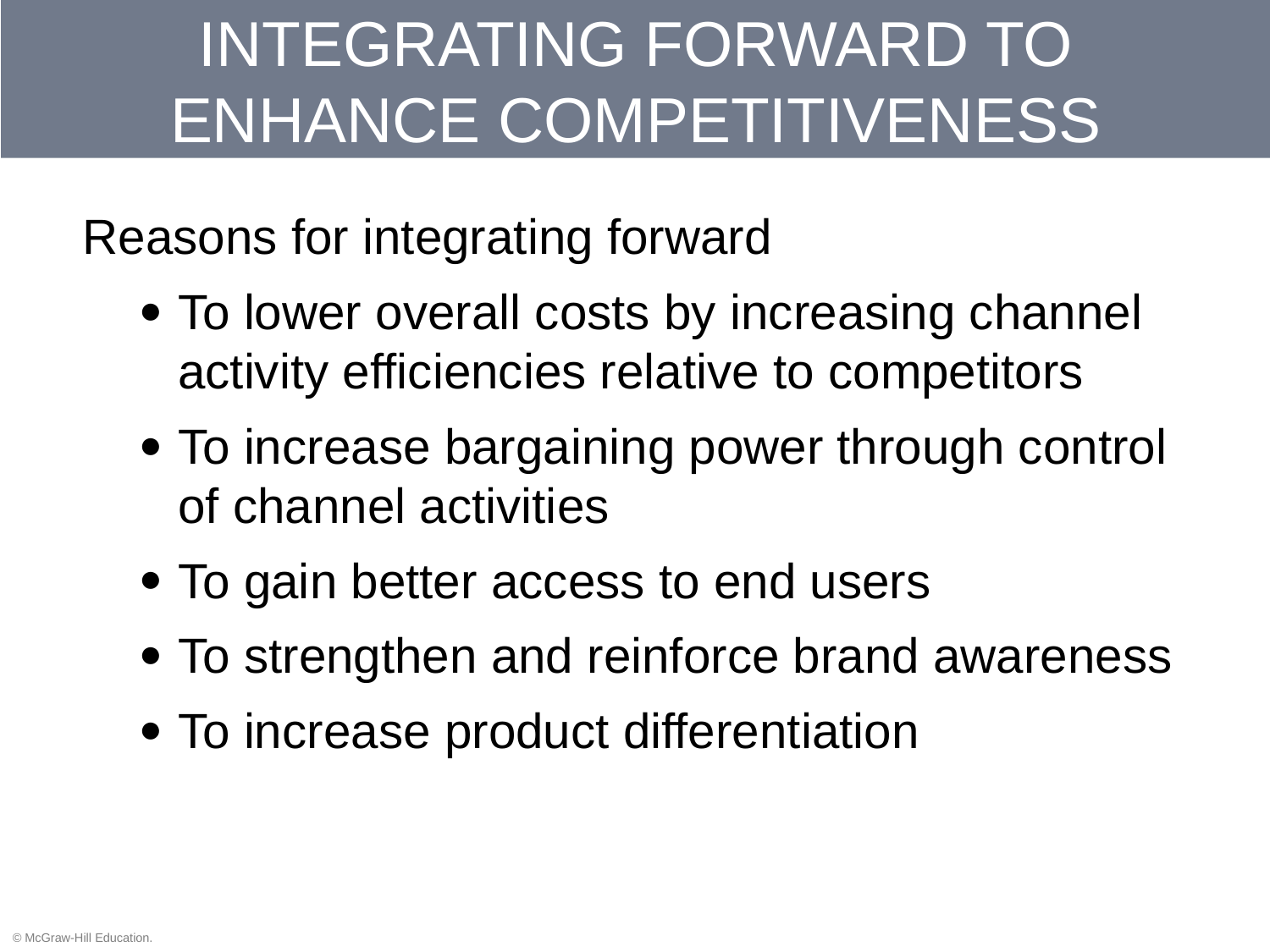

# INTEGRATING FORWARD TO ENHANCE COMPETITIVENESS
Reasons for integrating forward
To lower overall costs by increasing channel activity efficiencies relative to competitors
To increase bargaining power through control of channel activities
To gain better access to end users
To strengthen and reinforce brand awareness
To increase product differentiation